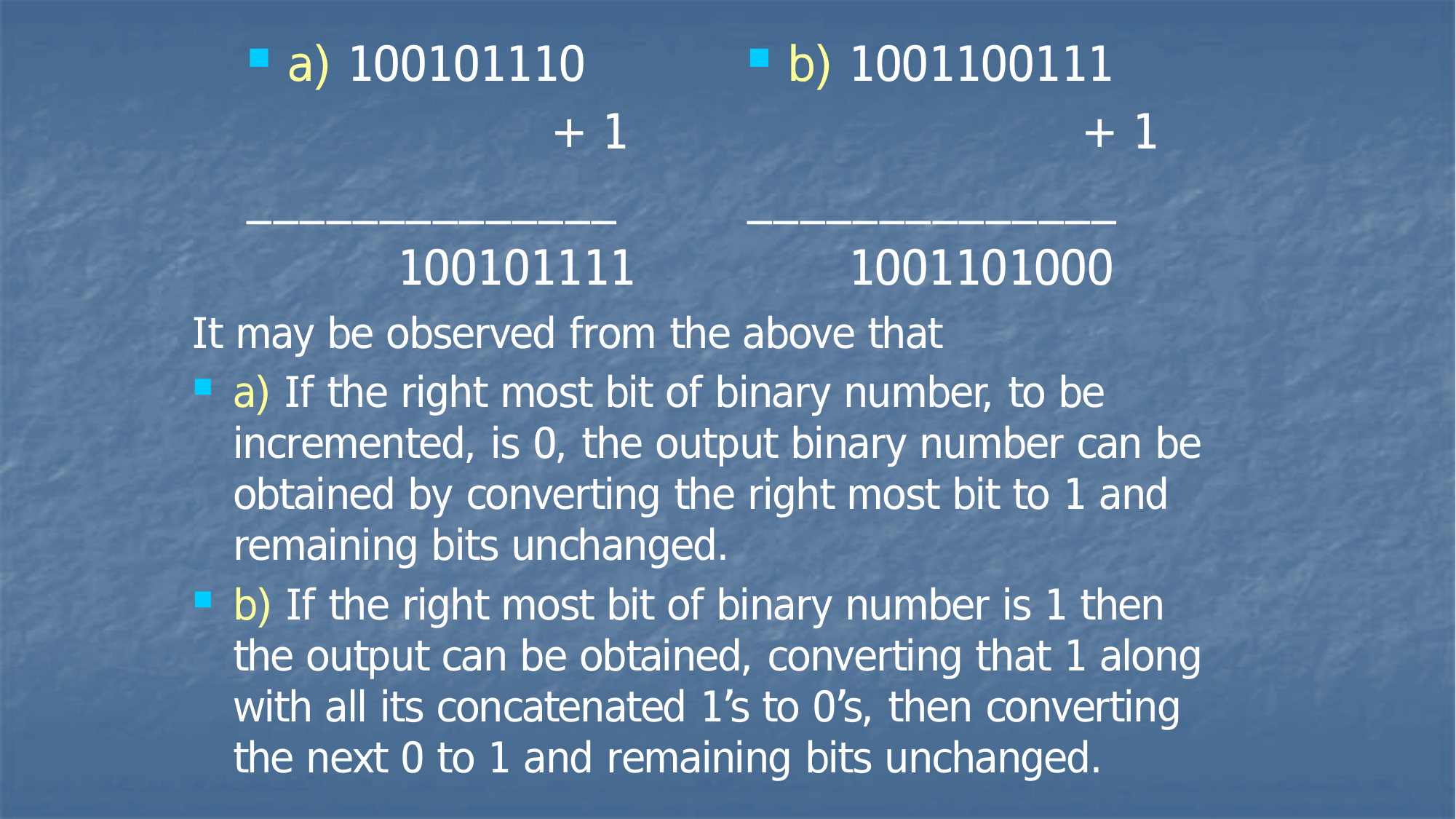

a) 100101110
			   + 1
______________
		100101111
b) 1001100111
			     + 1
______________
	    1001101000

It may be observed from the above that
a) If the right most bit of binary number, to be incremented, is 0, the output binary number can be obtained by converting the right most bit to 1 and remaining bits unchanged.
b) If the right most bit of binary number is 1 then the output can be obtained, converting that 1 along with all its concatenated 1’s to 0’s, then converting the next 0 to 1 and remaining bits unchanged.